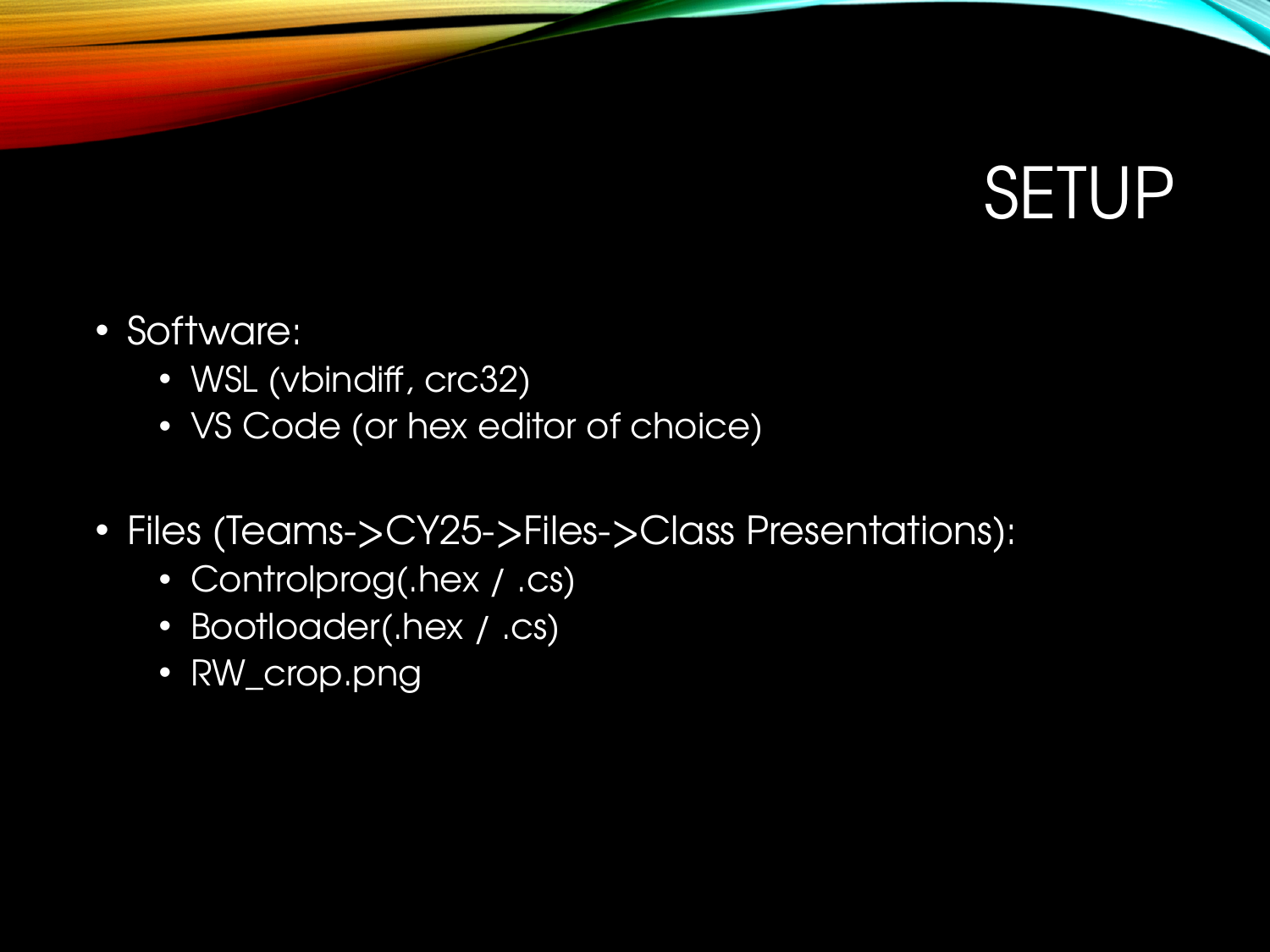

# setup
Software:
WSL (vbindiff, crc32)
VS Code (or hex editor of choice)

Files (Teams->CY25->Files->Class Presentations):
Controlprog(.hex / .cs)
Bootloader(.hex / .cs)
RW_crop.png